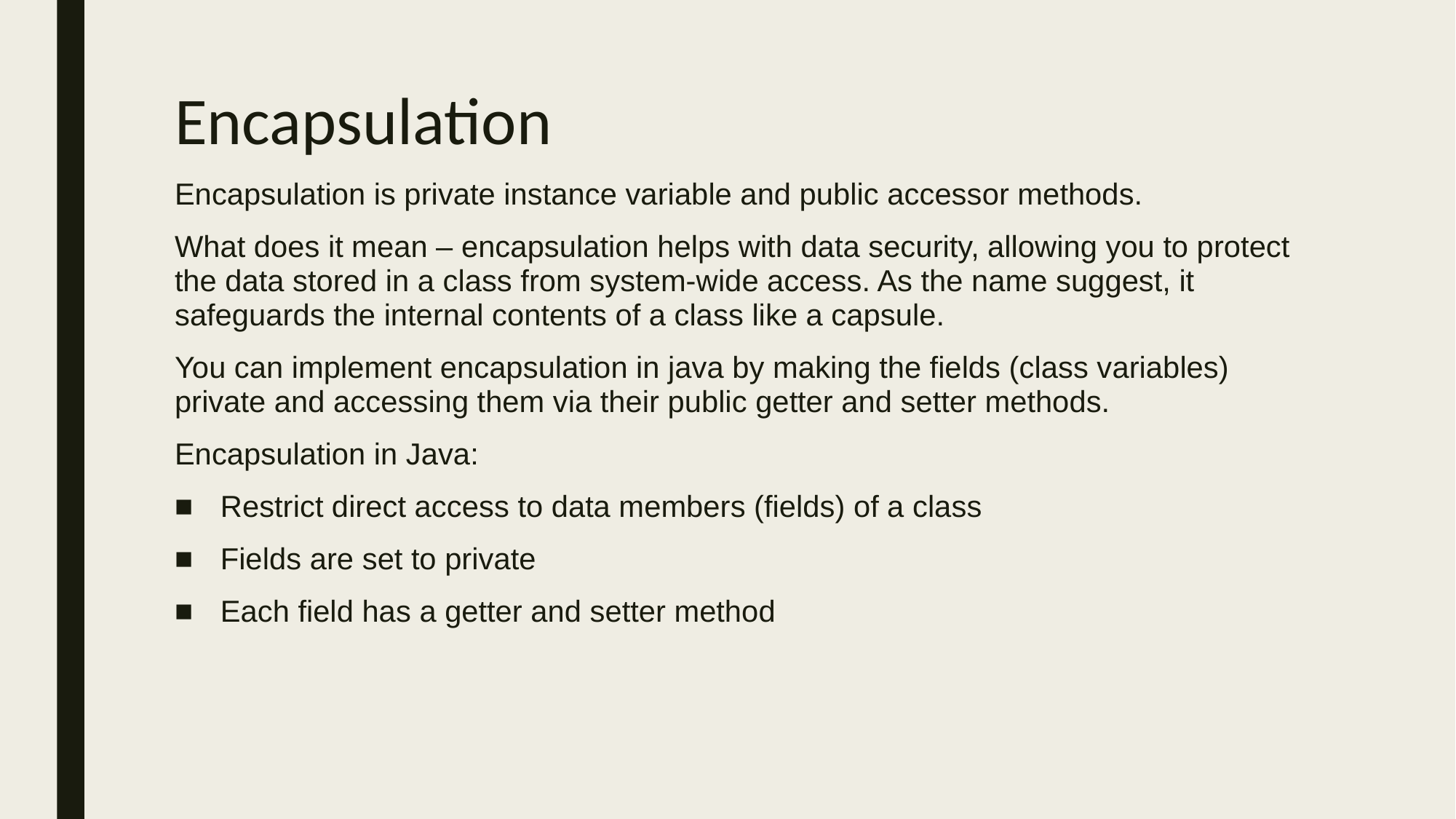

# Encapsulation
Encapsulation is private instance variable and public accessor methods.
What does it mean – encapsulation helps with data security, allowing you to protect the data stored in a class from system-wide access. As the name suggest, it safeguards the internal contents of a class like a capsule.
You can implement encapsulation in java by making the fields (class variables) private and accessing them via their public getter and setter methods.
Encapsulation in Java:
Restrict direct access to data members (fields) of a class
Fields are set to private
Each field has a getter and setter method